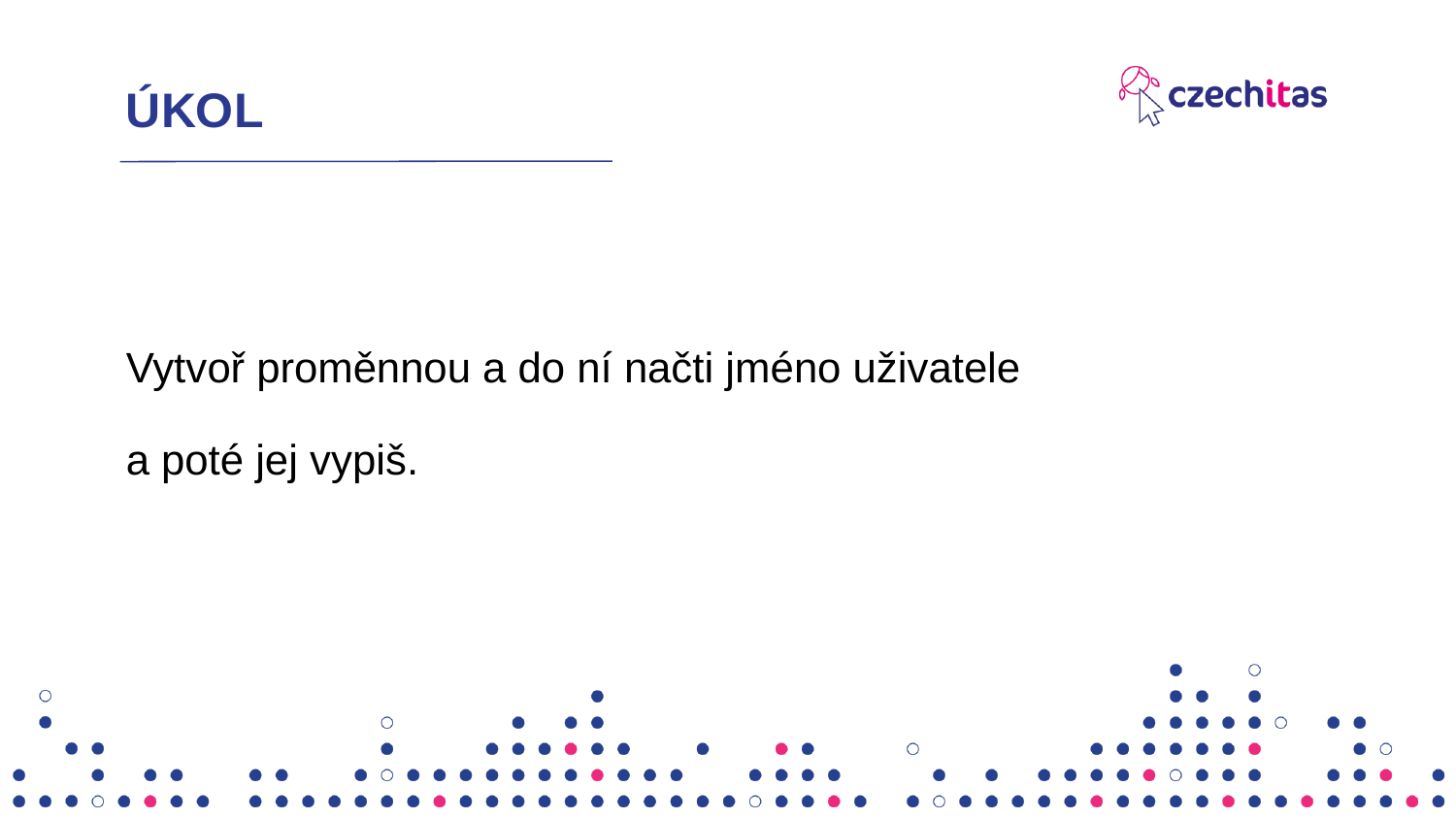

# ÚKOL

Vytvoř proměnnou a do ní načti jméno uživatele
a poté jej vypiš.